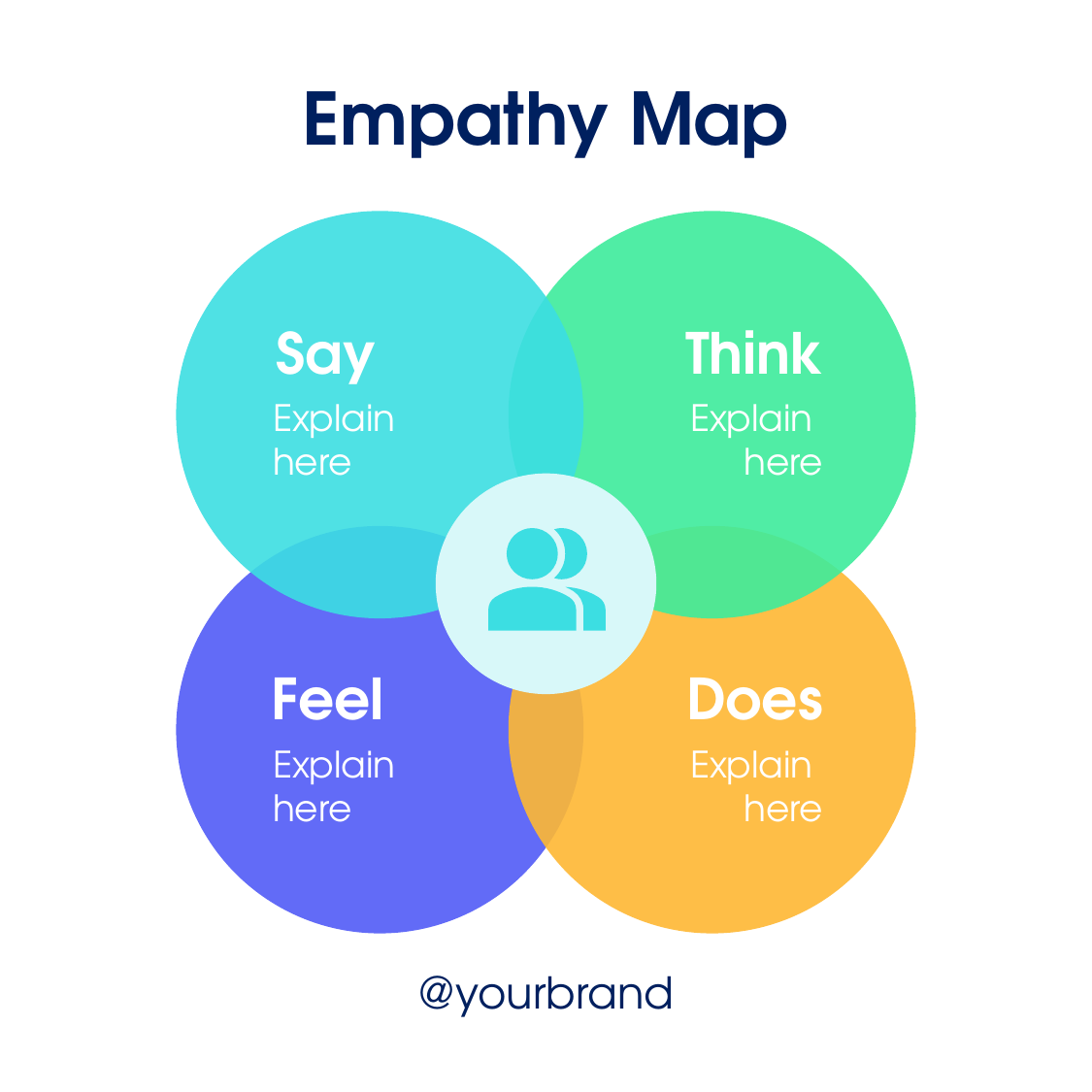

Empathy Map

Say
Think
Explain
here
Explain
here

Feel
Does
Explain
here
Explain
here
@yourbrand